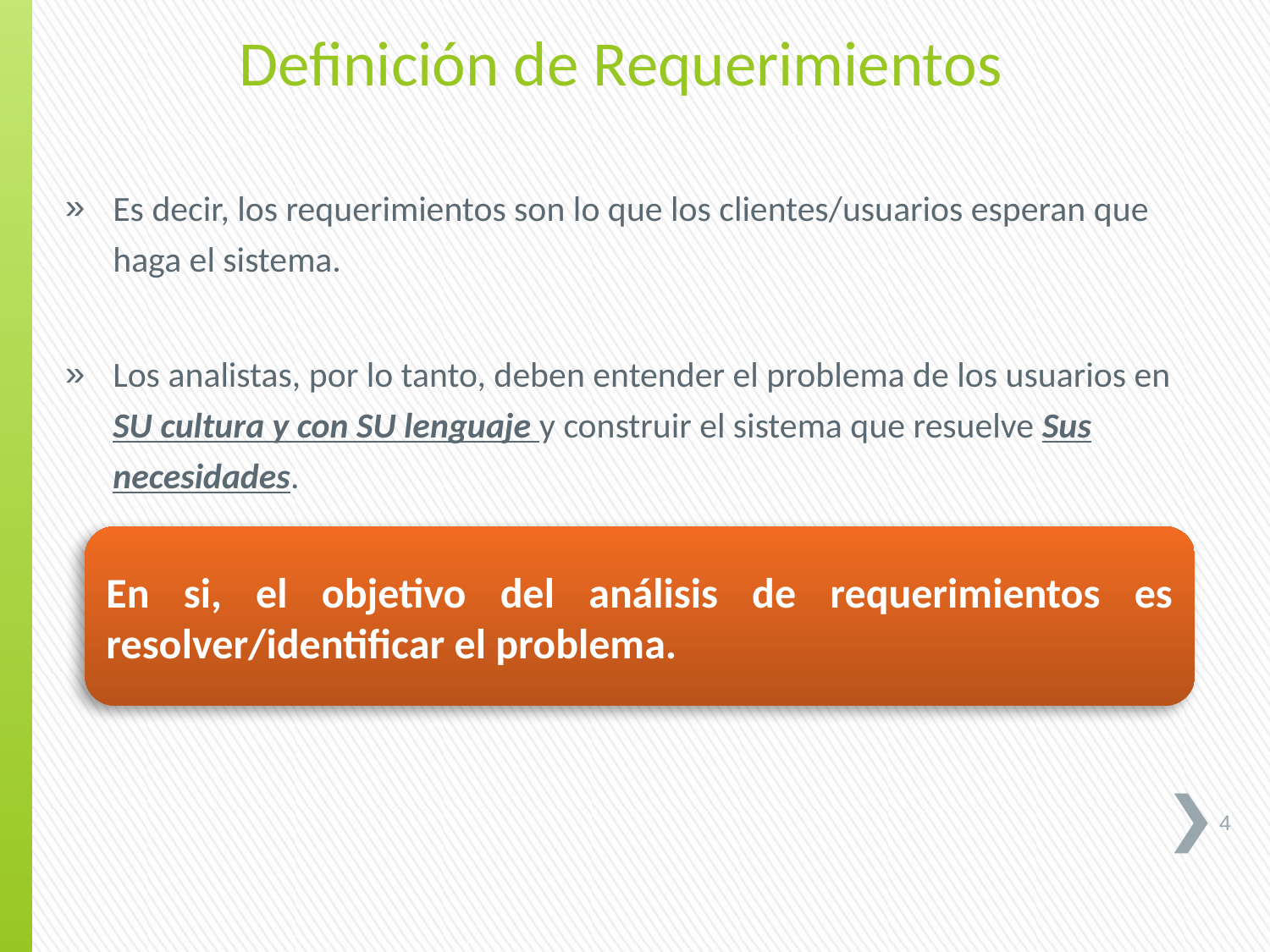

Definición de Requerimientos

Es decir, los requerimientos son lo que los clientes/usuarios esperan que haga el sistema.

Los analistas, por lo tanto, deben entender el problema de los usuarios en SU cultura y con SU lenguaje y construir el sistema que resuelve Sus necesidades.

En si, el objetivo del análisis de requerimientos es resolver/identificar el problema.
4